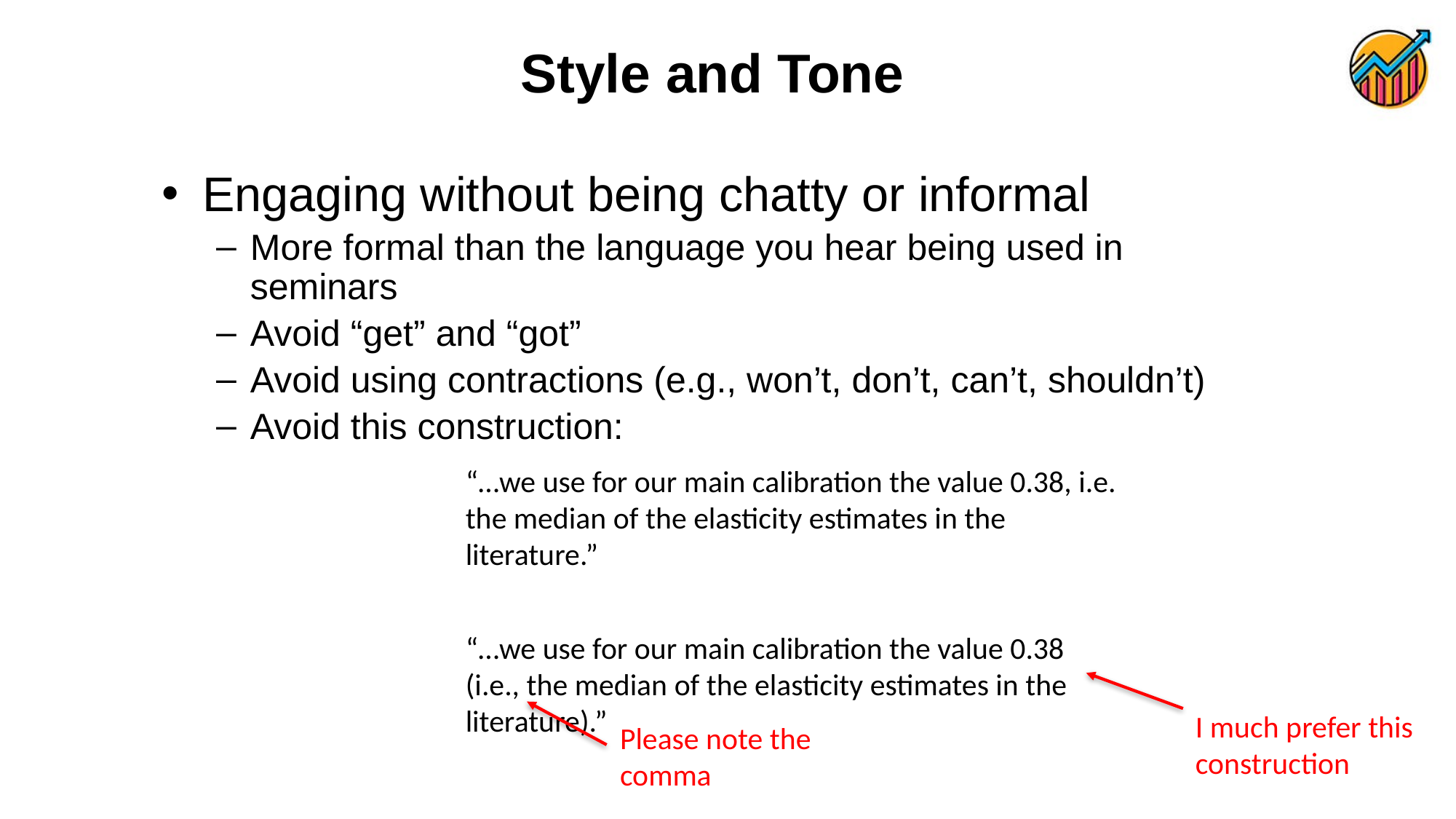

Style and Tone

Engaging without being chatty or informal
More formal than the language you hear being used in seminars
Avoid “get” and “got”
Avoid using contractions (e.g., won’t, don’t, can’t, shouldn’t)
Avoid this construction:

“…we use for our main calibration the value 0.38, i.e. the median of the elasticity estimates in the literature.”
“…we use for our main calibration the value 0.38 (i.e., the median of the elasticity estimates in the literature).”
I much prefer this construction
Please note the comma